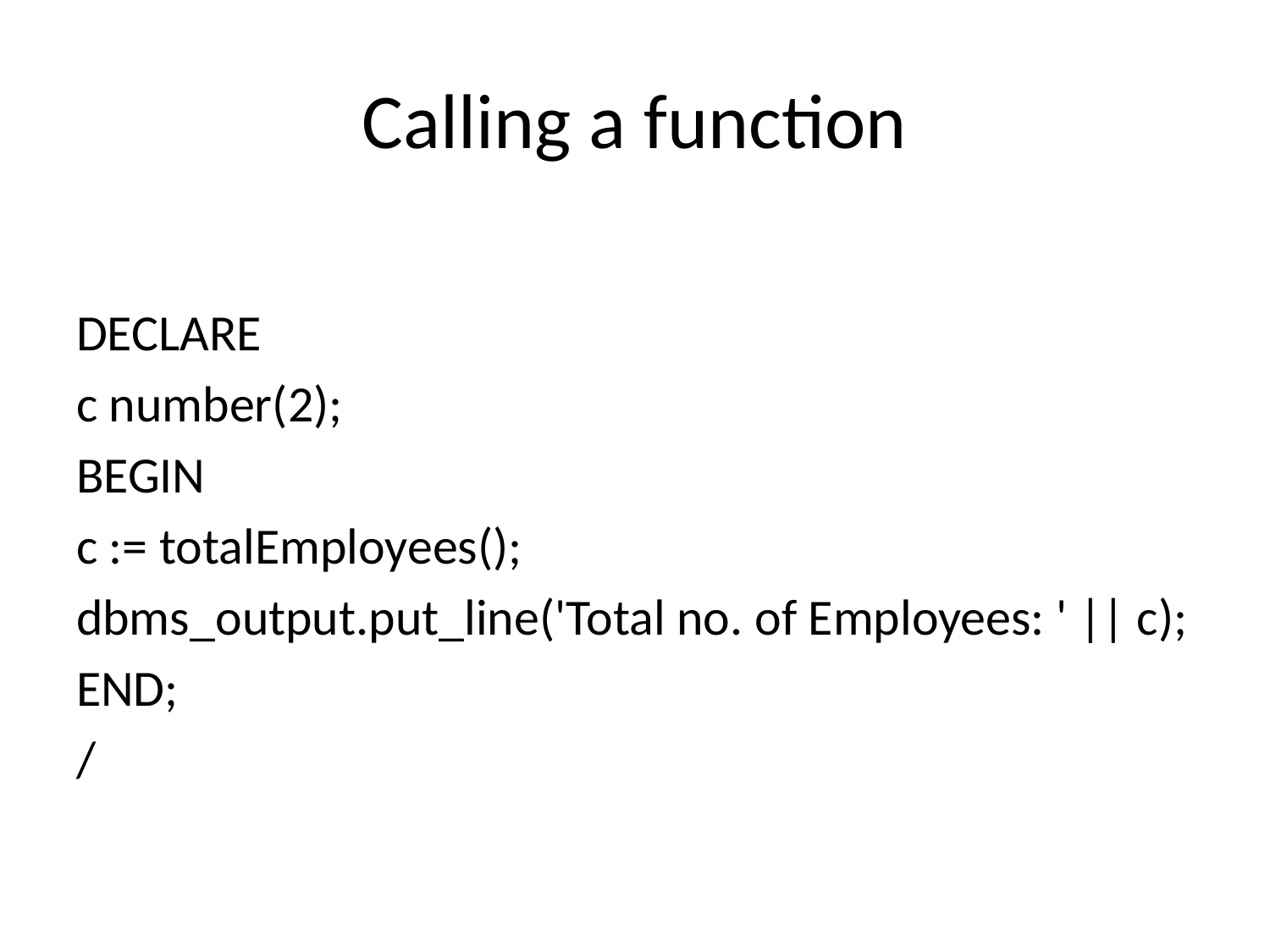

# Calling a function

DECLARE
c number(2);
BEGIN
c := totalEmployees();
dbms_output.put_line('Total no. of Employees: ' || c);
END;
/